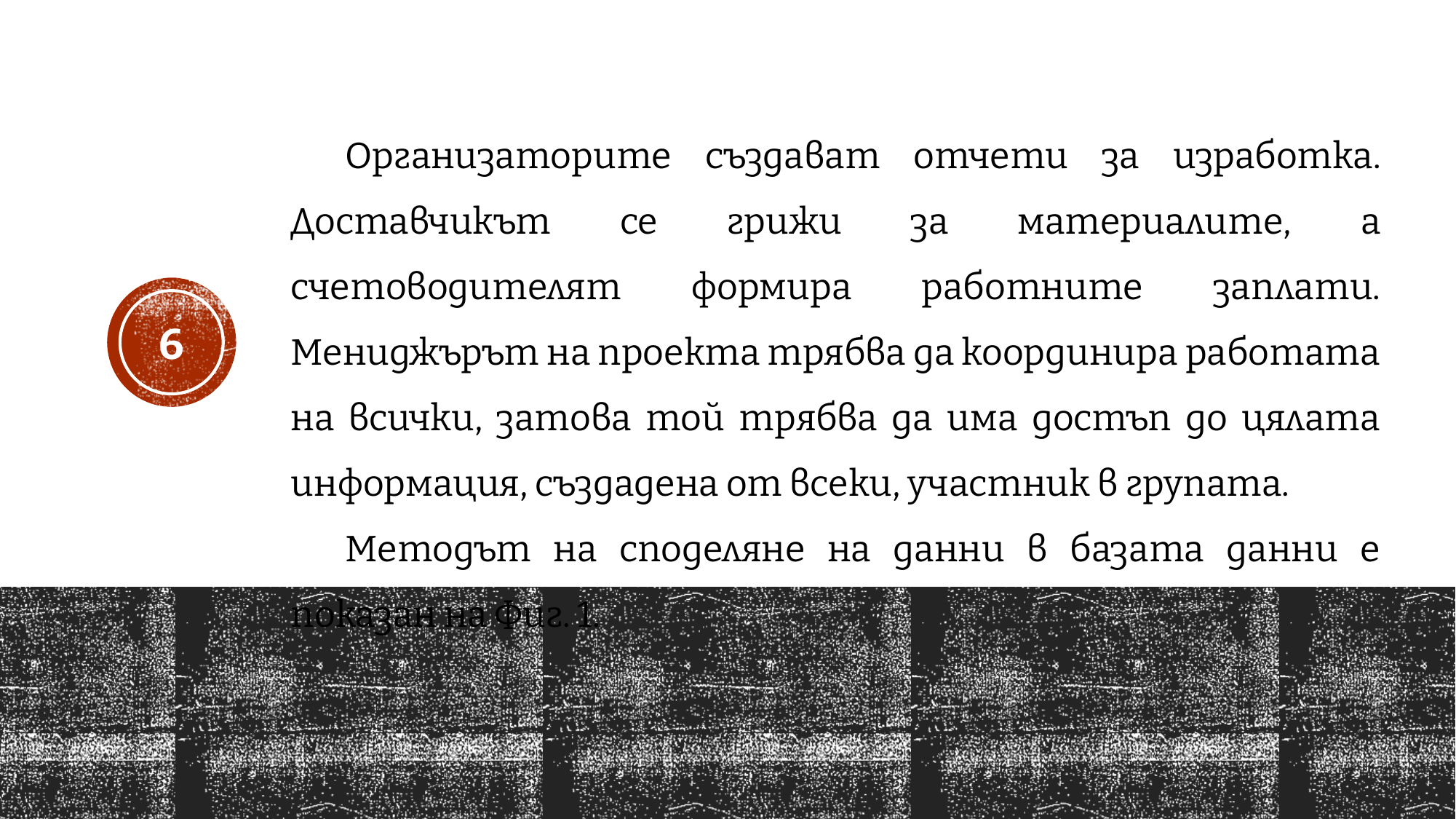

Организаторите създават отчети за изработка. Доставчикът се грижи за материалите, а счетоводителят формира работните заплати. Мениджърът на проекта трябва да координира работата на всички, затова той трябва да има достъп до цялата информация, създадена от всеки, участник в групата.
Методът на споделяне на данни в базата данни е показан на Фиг. 1.

6